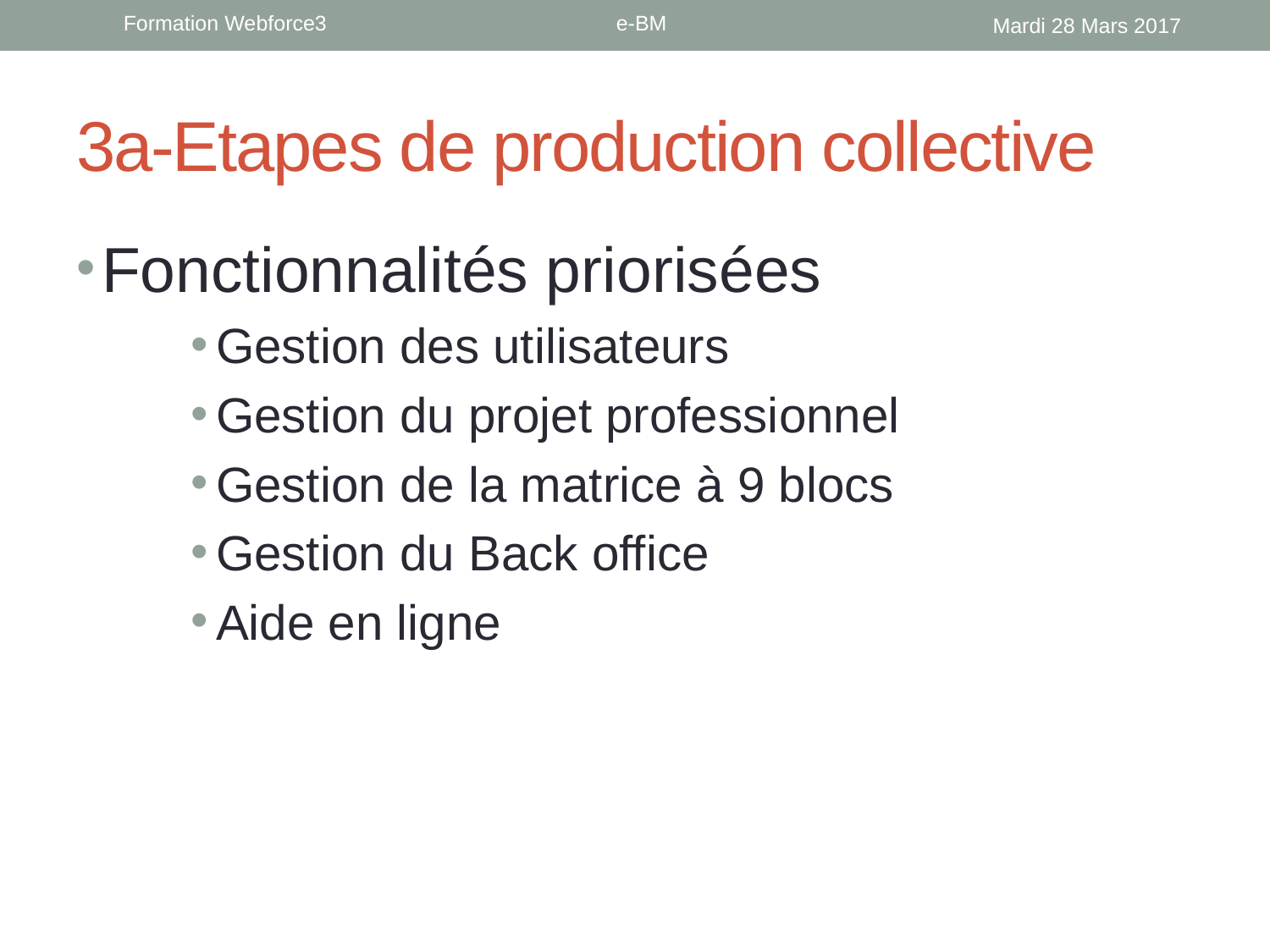

Formation Webforce3                                                 e-BM
Mardi 28 Mars 2017
# 3a-Etapes de production collective
Fonctionnalités priorisées
Gestion des utilisateurs
Gestion du projet professionnel
Gestion de la matrice à 9 blocs
Gestion du Back office
Aide en ligne